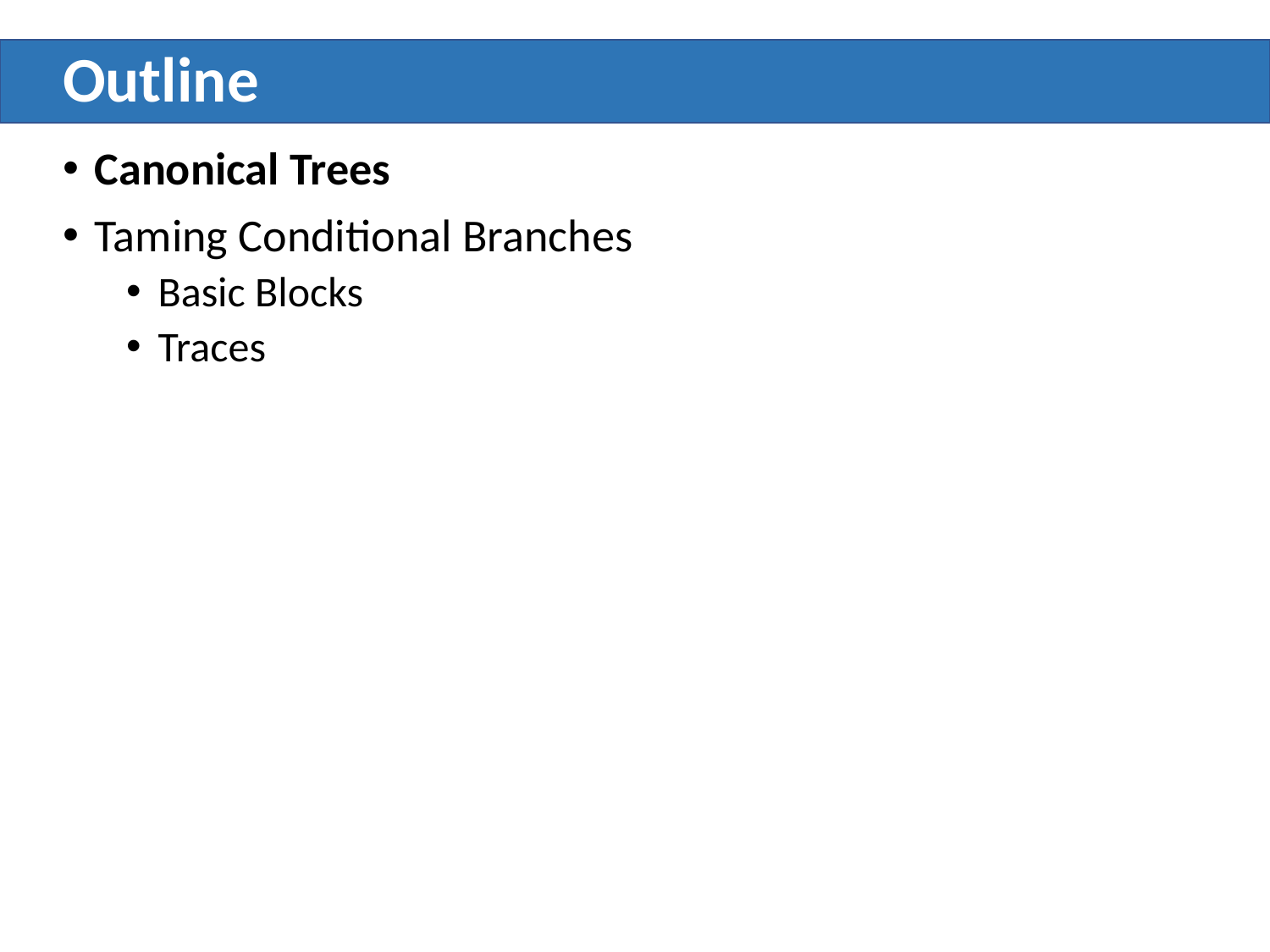

# Outline
Canonical Trees
Taming Conditional Branches
Basic Blocks
Traces